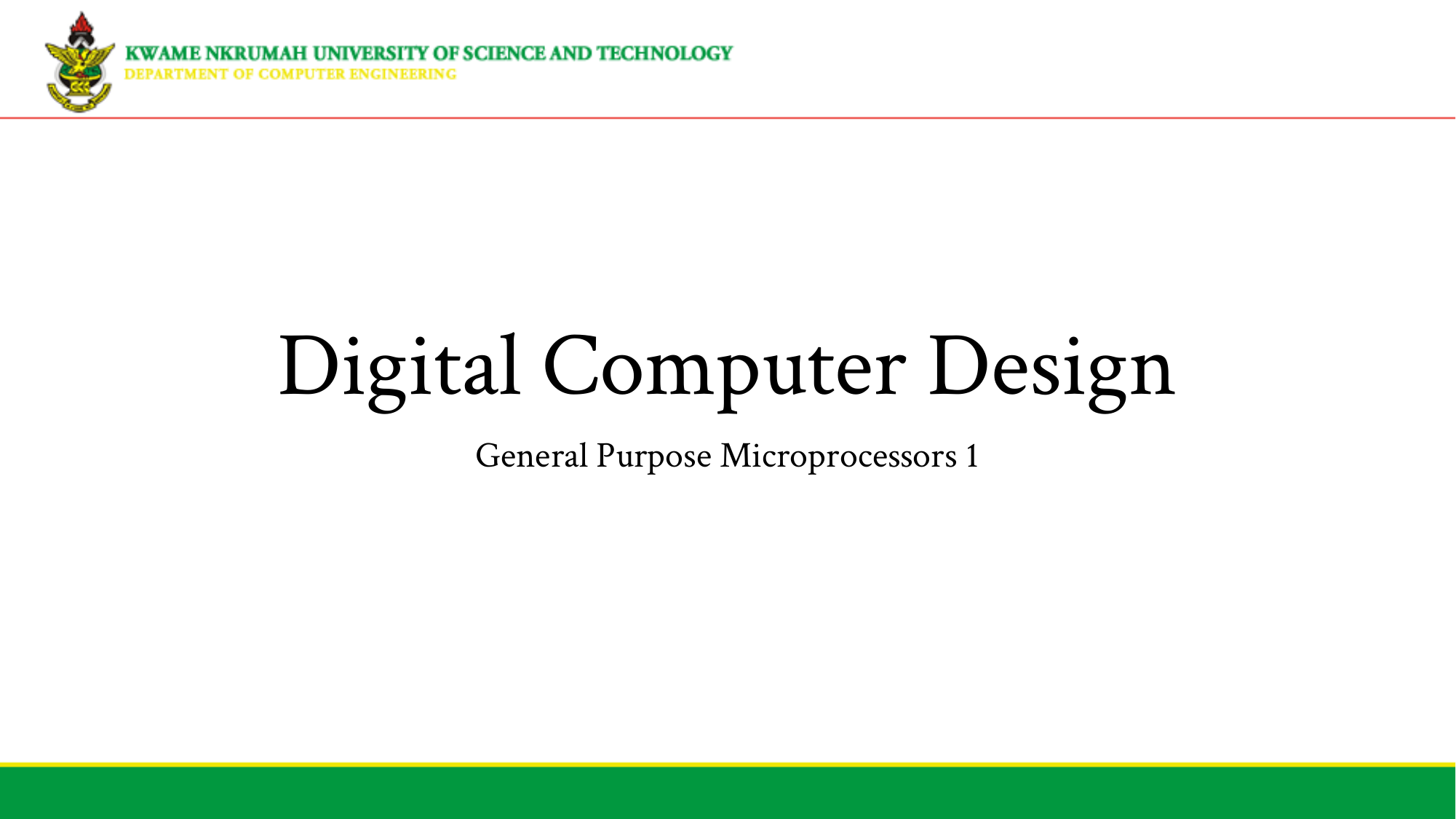

# Digital Computer Design

General Purpose Microprocessors 1